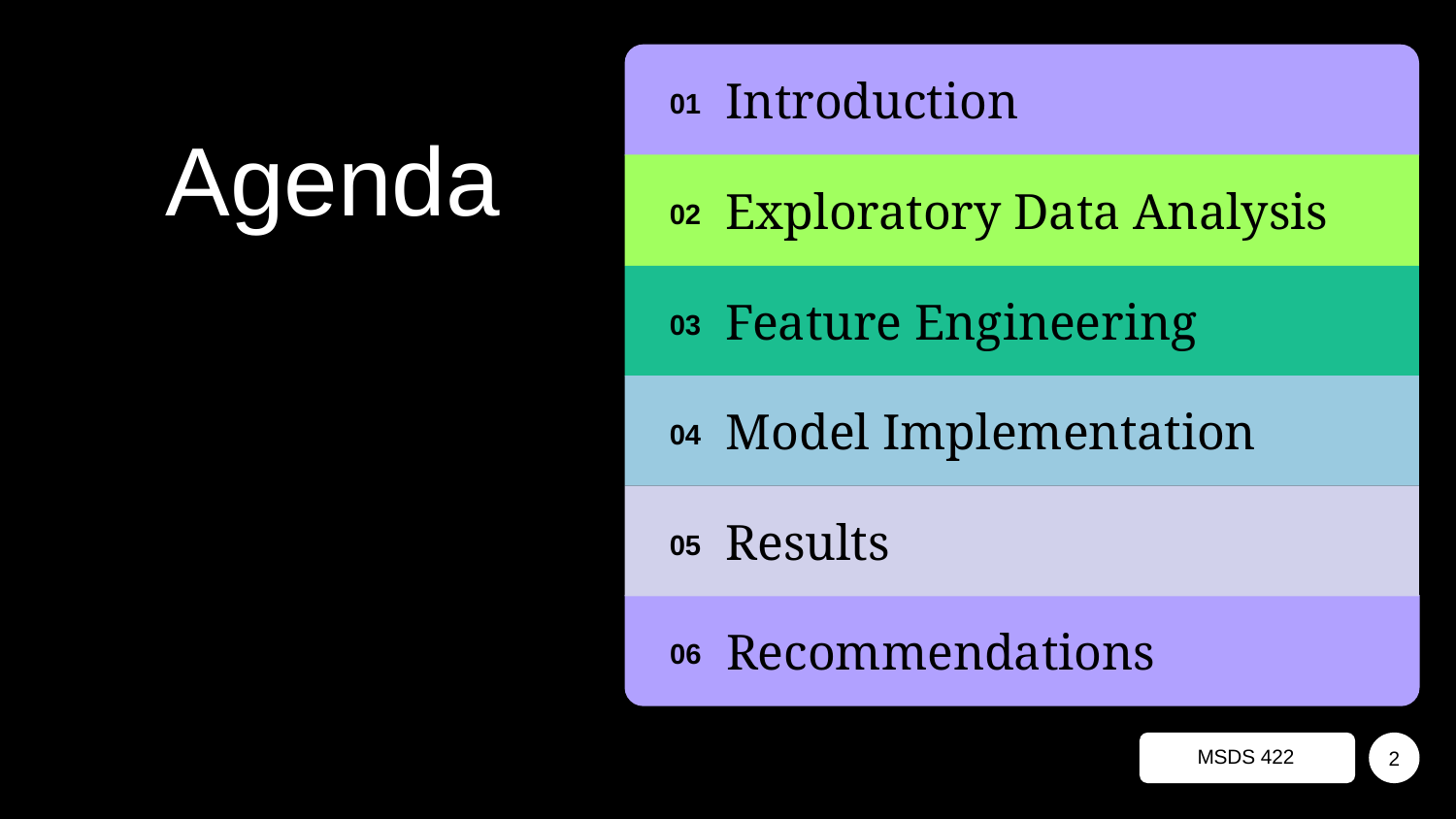

Introduction
01
# Agenda

Exploratory Data Analysis
02

Feature Engineering
03

Model Implementation
04

Results
05

06
Recommendations
2
2
2

MSDS 422